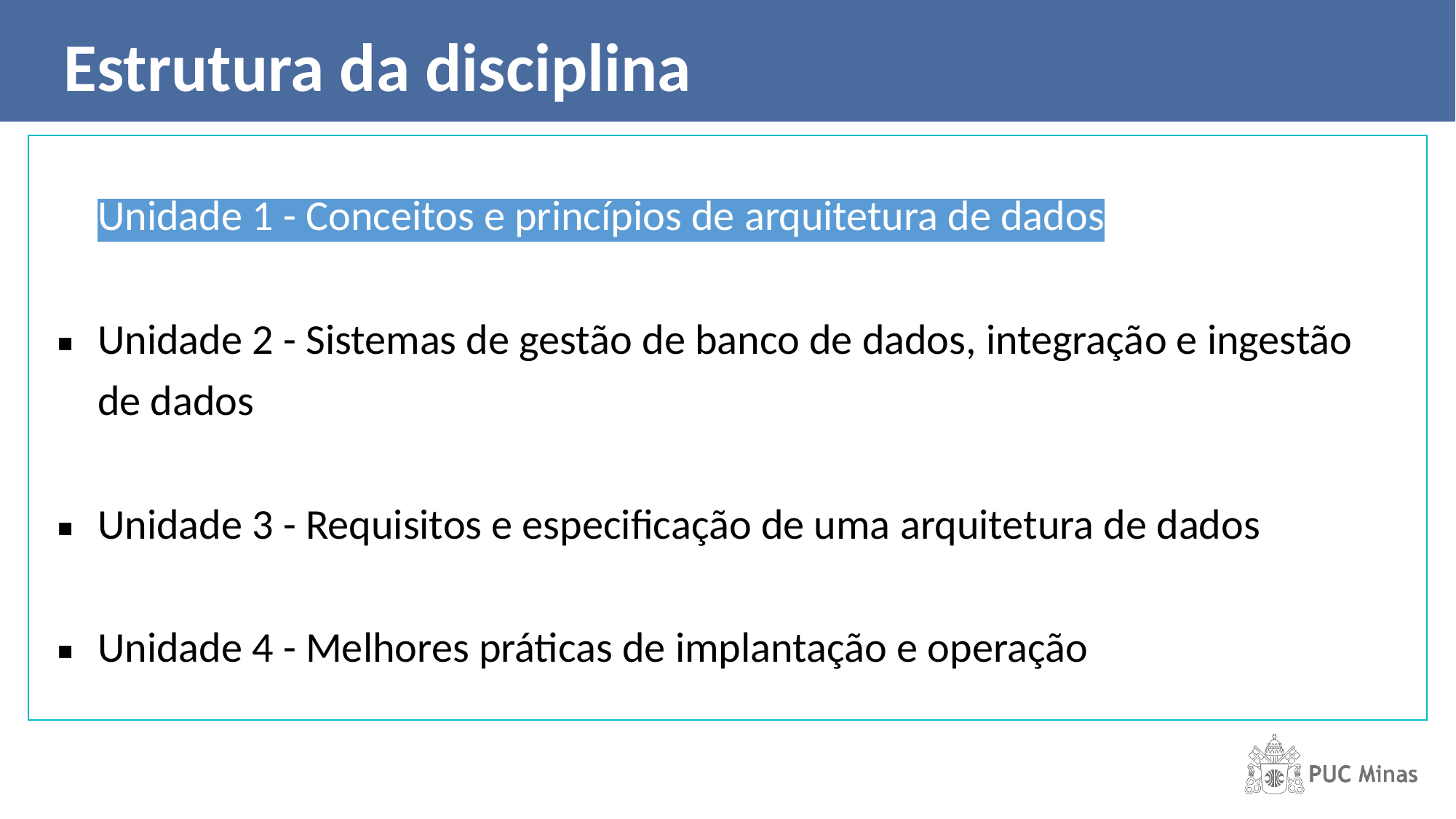

Estrutura da disciplina
Unidade 1 - Conceitos e princípios de arquitetura de dados

Unidade 2 - Sistemas de gestão de banco de dados, integração e ingestão de dados

Unidade 3 - Requisitos e especificação de uma arquitetura de dados

Unidade 4 - Melhores práticas de implantação e operação